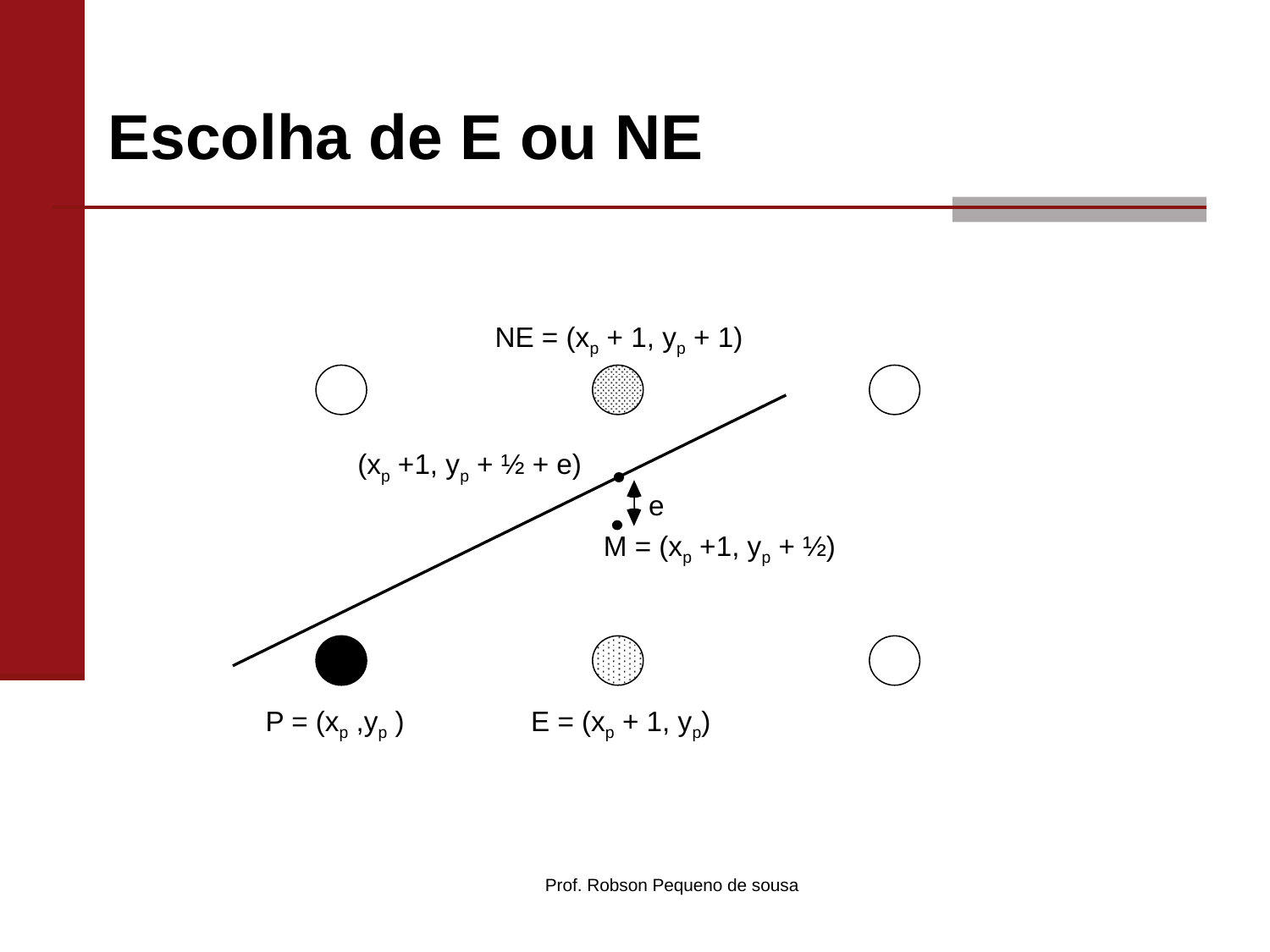

# Escolha de E ou NE

NE = (xp + 1, yp + 1)

(xp +1, yp + ½ + e)

e

M = (xp +1, yp + ½)

P = (xp ,yp )
E = (xp + 1, yp)

Prof. Robson Pequeno de sousa